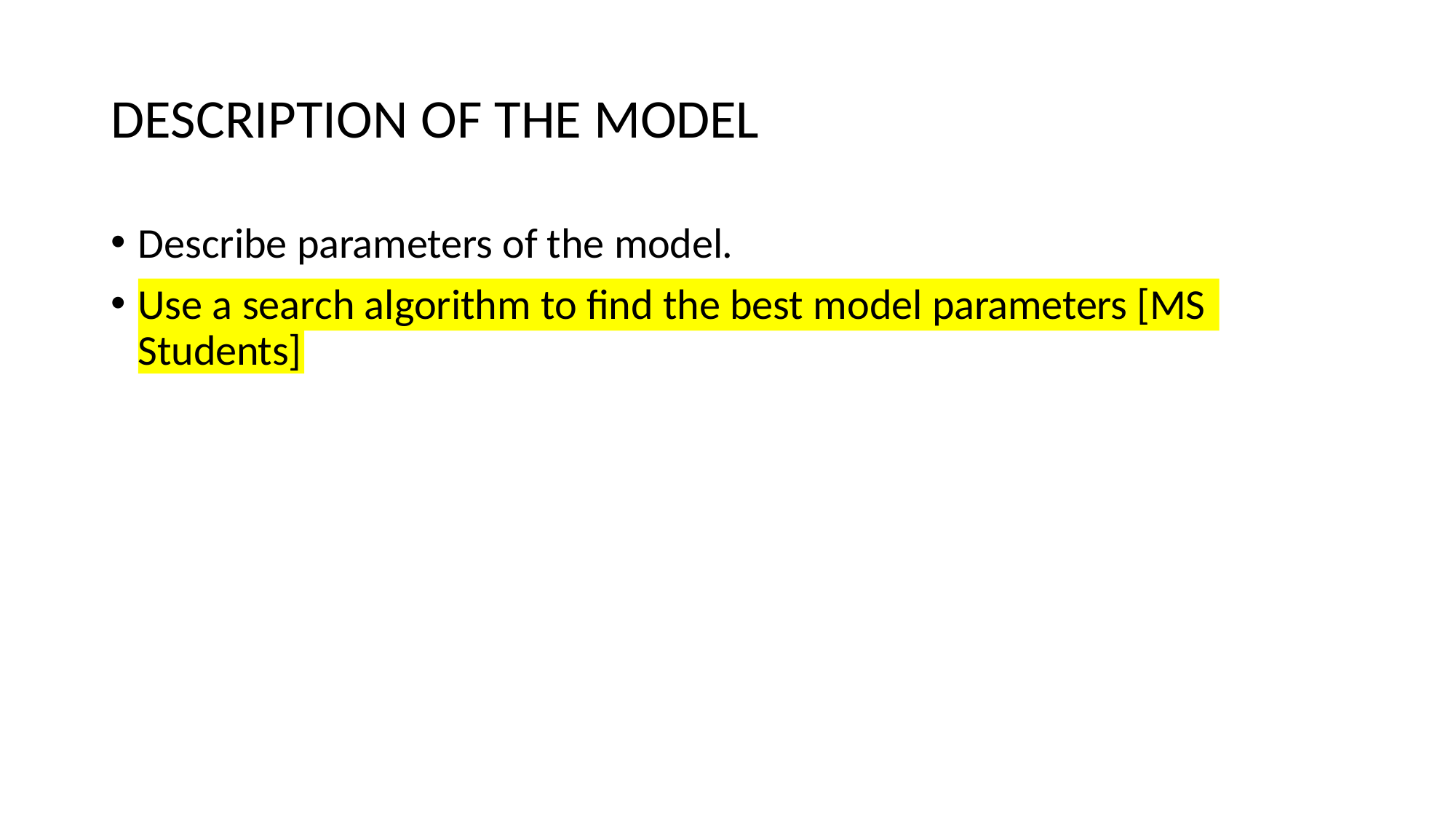

# DESCRIPTION OF THE MODEL
Describe parameters of the model.
Use a search algorithm to find the best model parameters [MS

Students]